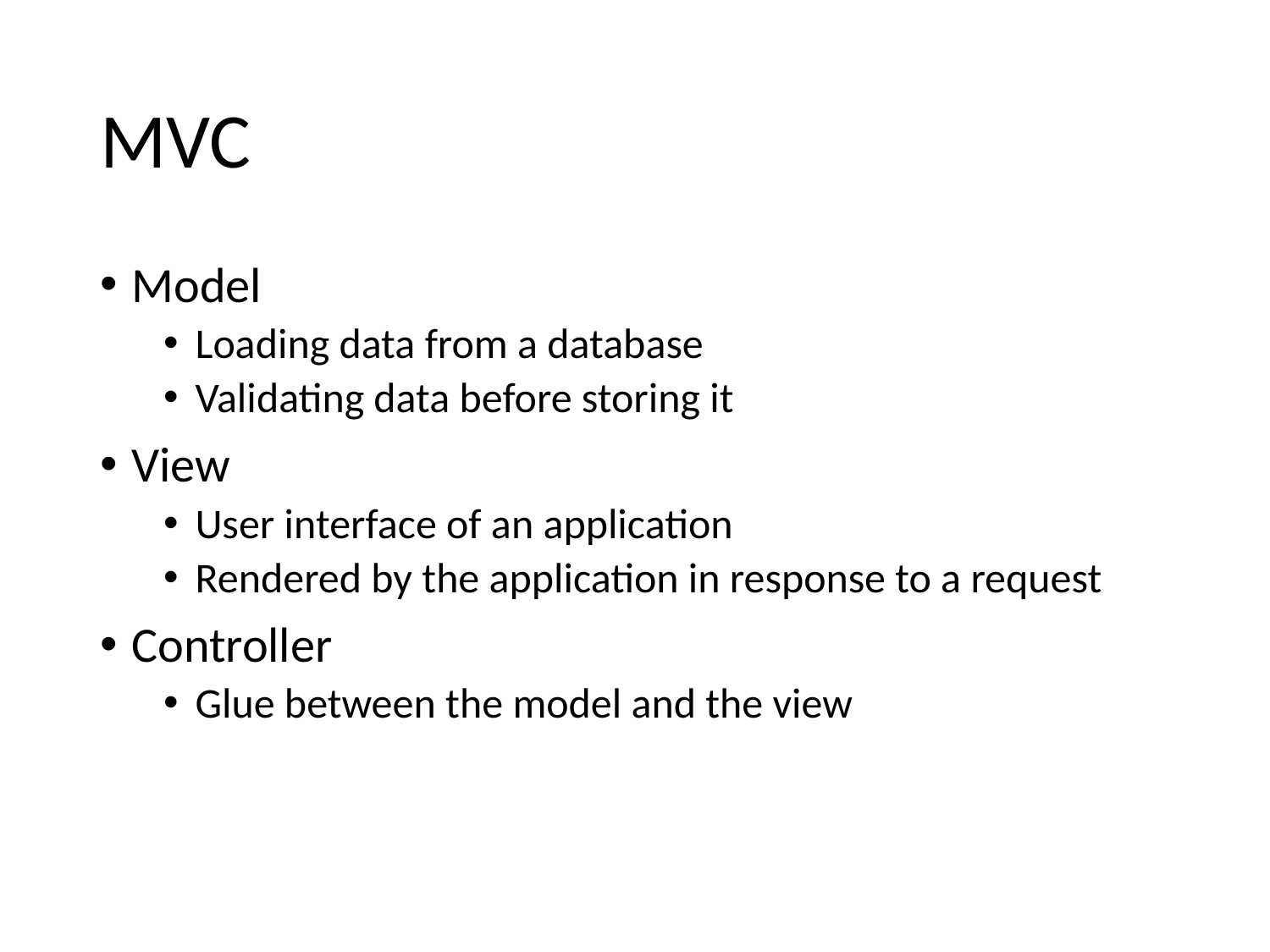

# MVC
Model
Loading data from a database
Validating data before storing it
View
User interface of an application
Rendered by the application in response to a request
Controller
Glue between the model and the view